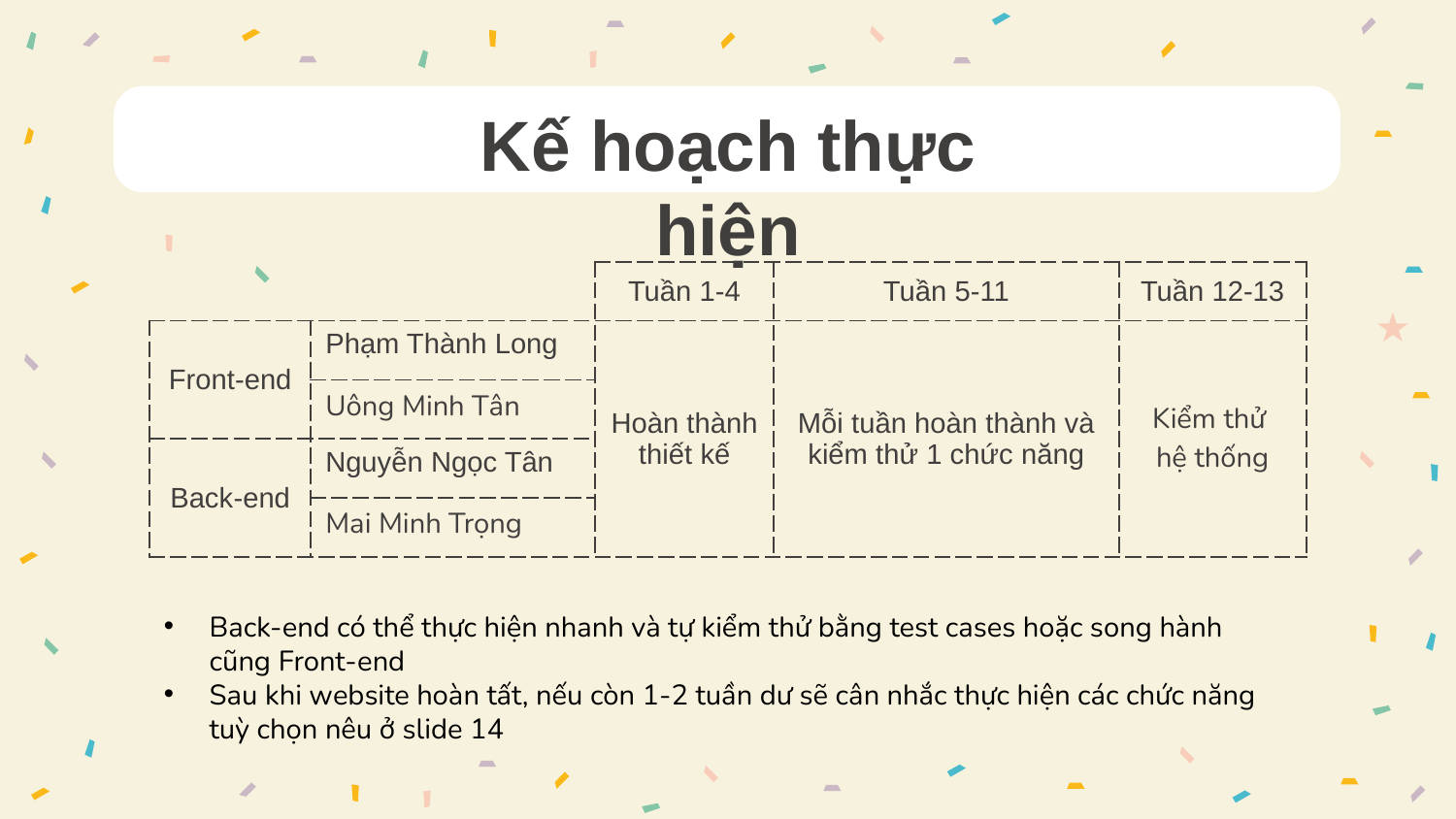

# Kế hoạch thực hiện
|  |  | Tuần 1-4 | Tuần 5-11 | Tuần 12-13 |
| --- | --- | --- | --- | --- |
| Front-end | Phạm Thành Long | Hoàn thành thiết kế | Mỗi tuần hoàn thành và kiểm thử 1 chức năng | Kiểm thử hệ thống |
|  | Uông Minh Tân |  |  |  |
| Back-end | Nguyễn Ngọc Tân |  |  |  |
|  | Mai Minh Trọng |  |  |  |
Back-end có thể thực hiện nhanh và tự kiểm thử bằng test cases hoặc song hành cũng Front-end
Sau khi website hoàn tất, nếu còn 1-2 tuần dư sẽ cân nhắc thực hiện các chức năng tuỳ chọn nêu ở slide 14